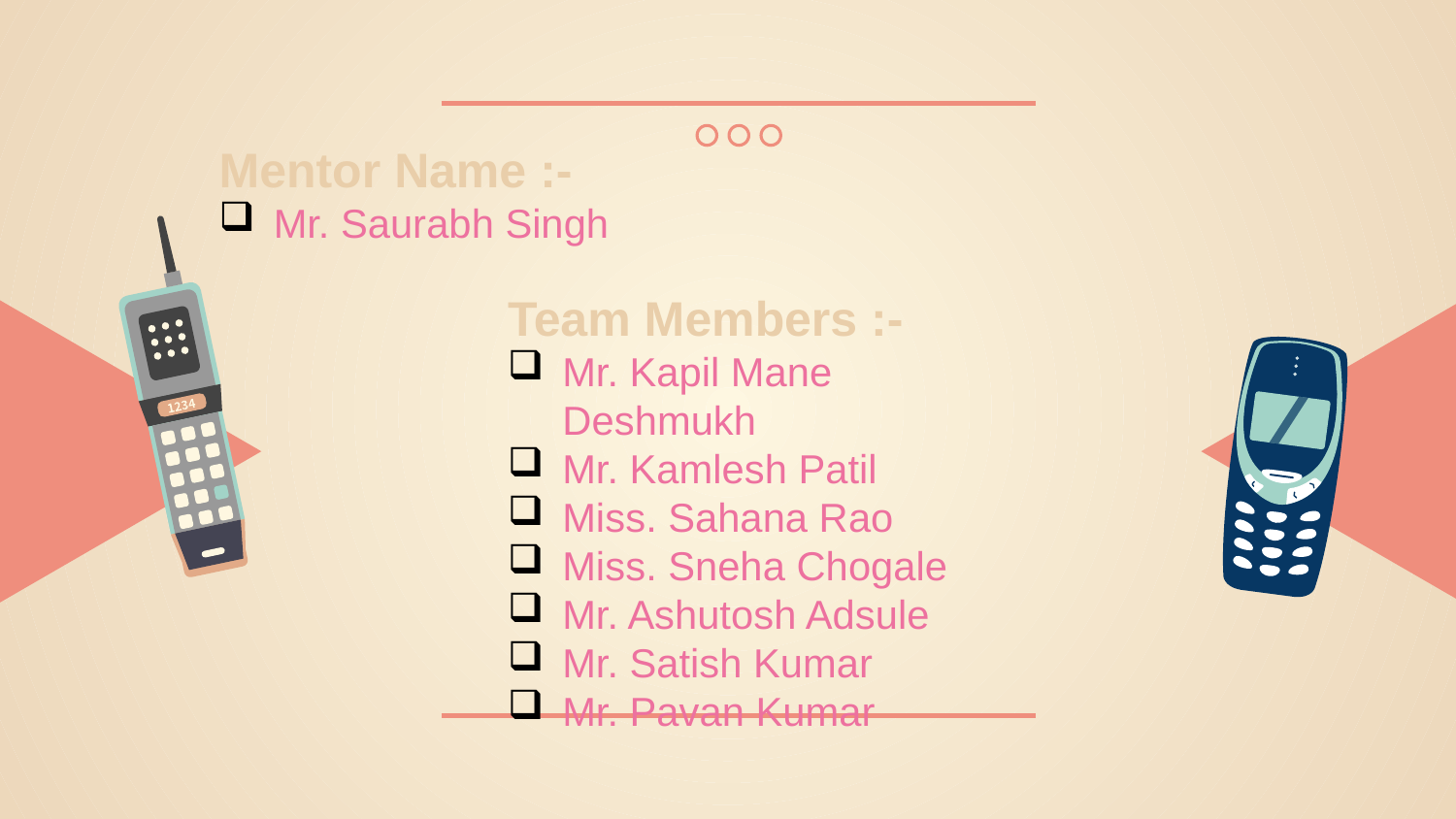

Mentor Name :-
Mr. Saurabh Singh

Team Members :-
Mr. Kapil Mane Deshmukh
Mr. Kamlesh Patil
Miss. Sahana Rao
Miss. Sneha Chogale
Mr. Ashutosh Adsule
Mr. Satish Kumar
Mr. Pavan Kumar